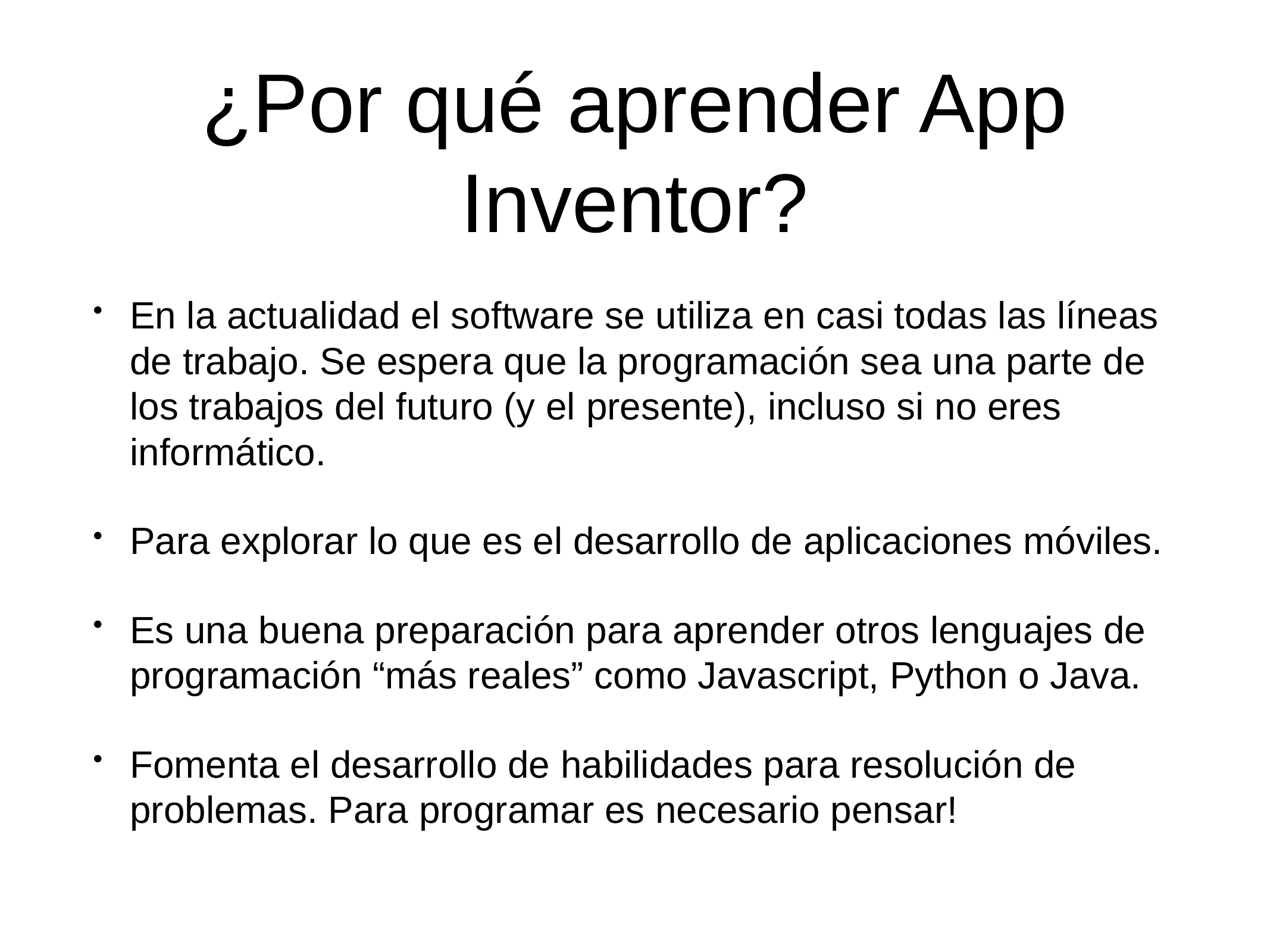

# ¿Por qué aprender App Inventor?
En la actualidad el software se utiliza en casi todas las líneas de trabajo. Se espera que la programación sea una parte de los trabajos del futuro (y el presente), incluso si no eres informático.
Para explorar lo que es el desarrollo de aplicaciones móviles.
Es una buena preparación para aprender otros lenguajes de programación “más reales” como Javascript, Python o Java.
Fomenta el desarrollo de habilidades para resolución de problemas. Para programar es necesario pensar!